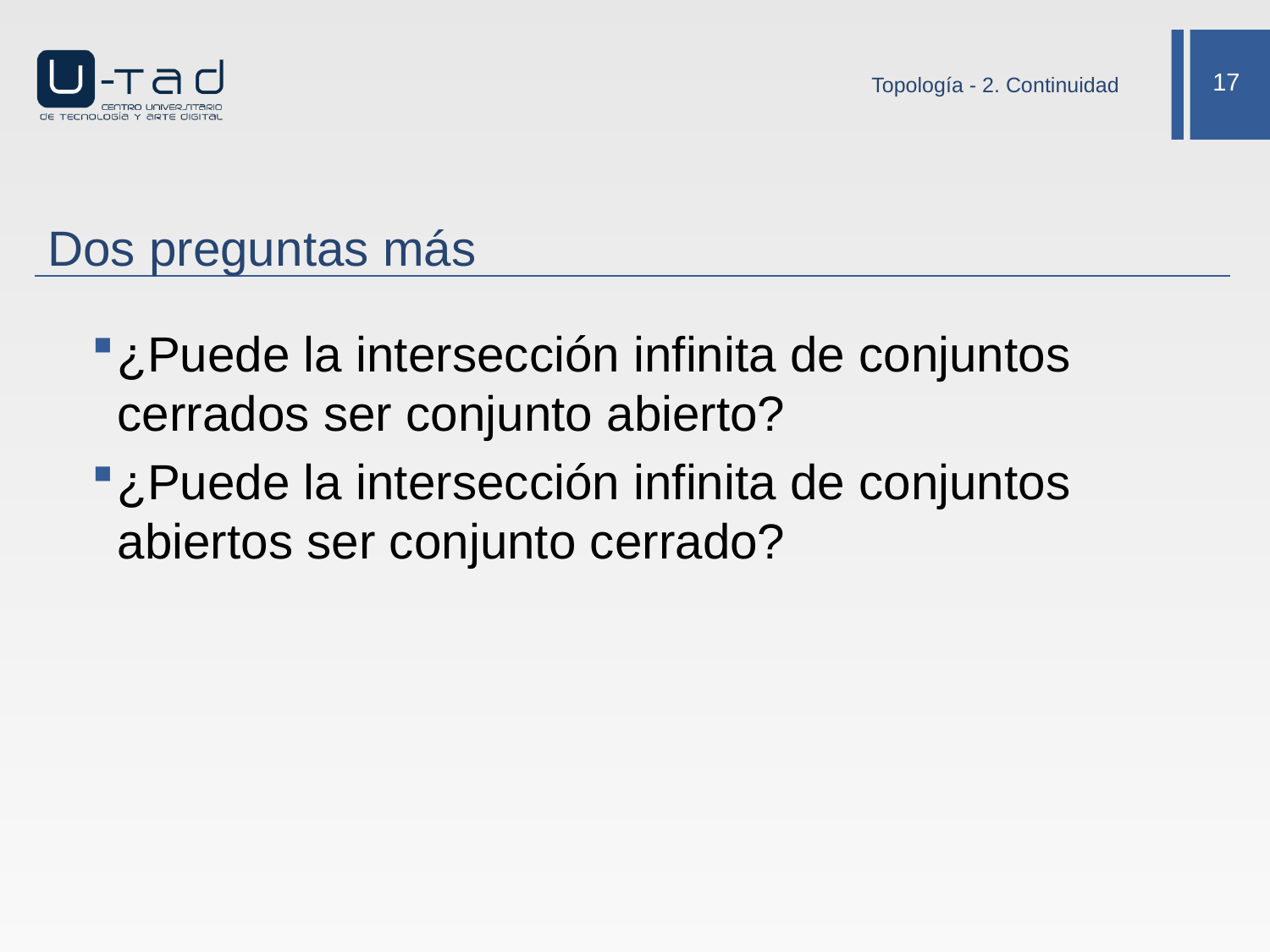

Topología - 2. Continuidad
# Dos preguntas más
¿Puede la intersección infinita de conjuntos cerrados ser conjunto abierto?
¿Puede la intersección infinita de conjuntos abiertos ser conjunto cerrado?